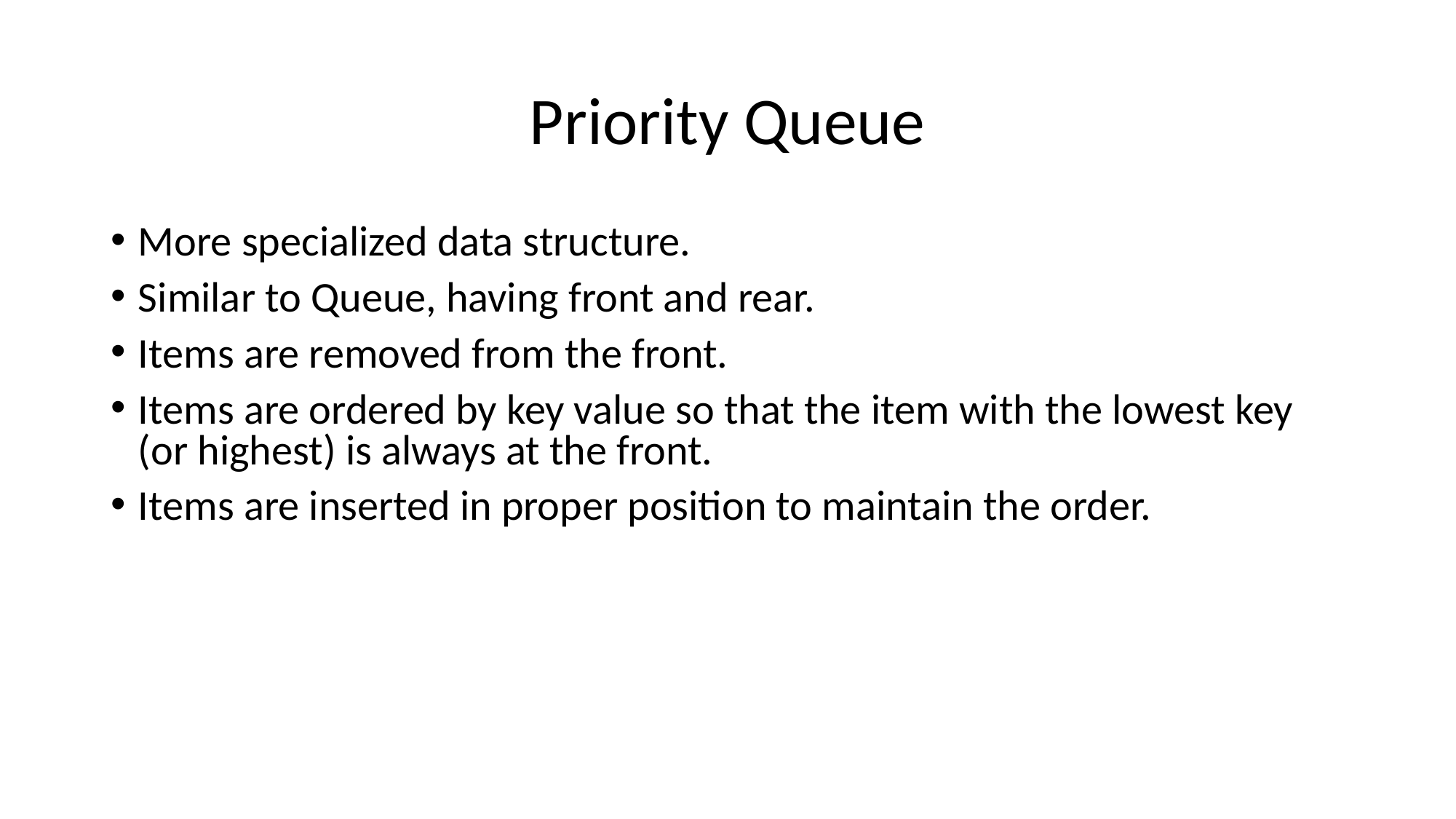

# Priority Queue
More specialized data structure.
Similar to Queue, having front and rear.
Items are removed from the front.
Items are ordered by key value so that the item with the lowest key (or highest) is always at the front.
Items are inserted in proper position to maintain the order.